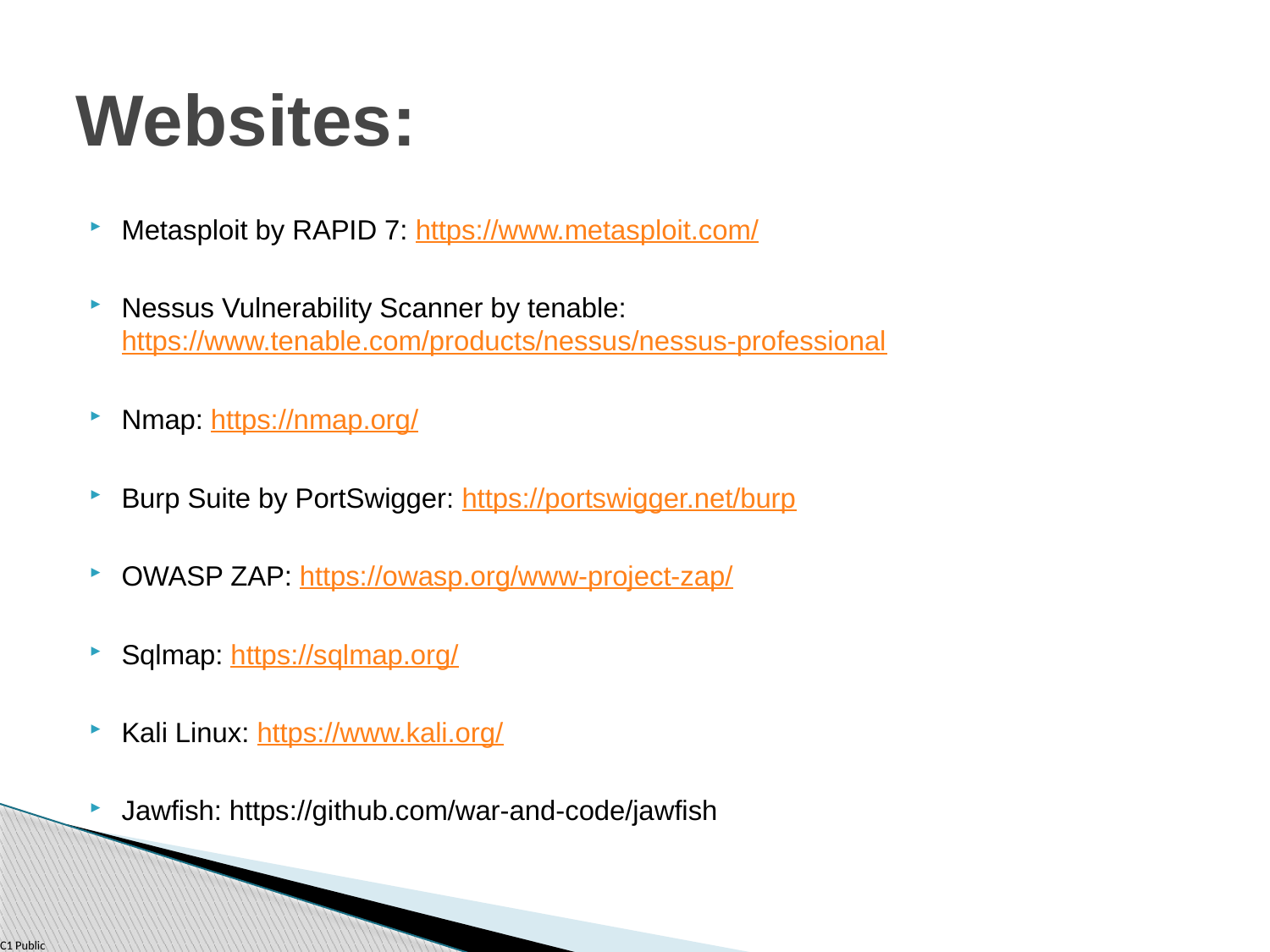

# Websites:
Metasploit by RAPID 7: https://www.metasploit.com/

Nessus Vulnerability Scanner by tenable: https://www.tenable.com/products/nessus/nessus-professional

Nmap: https://nmap.org/

Burp Suite by PortSwigger: https://portswigger.net/burp

OWASP ZAP: https://owasp.org/www-project-zap/

Sqlmap: https://sqlmap.org/

Kali Linux: https://www.kali.org/

Jawfish: https://github.com/war-and-code/jawfish